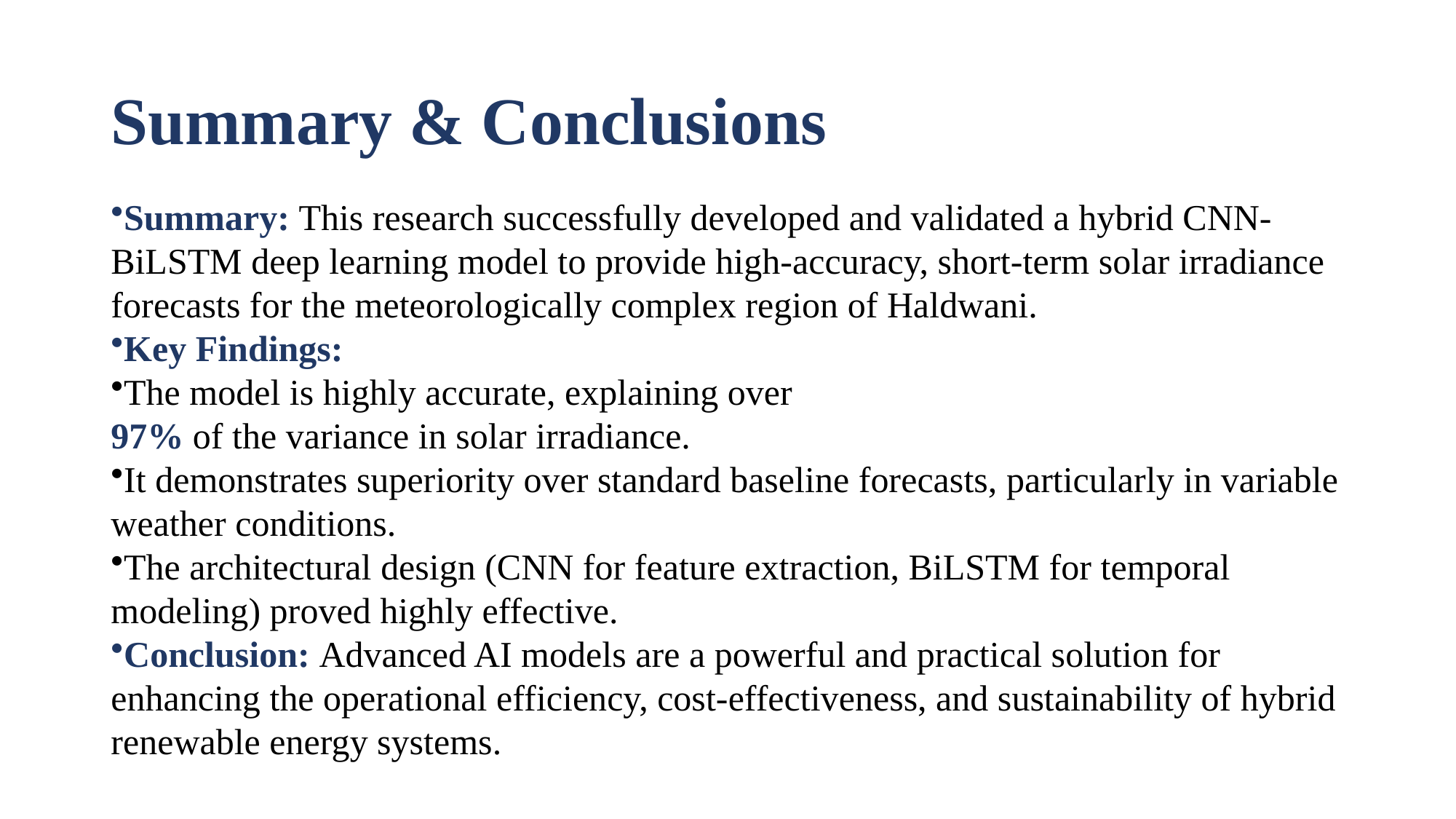

# Summary & Conclusions
Summary: This research successfully developed and validated a hybrid CNN-BiLSTM deep learning model to provide high-accuracy, short-term solar irradiance forecasts for the meteorologically complex region of Haldwani.
Key Findings:
The model is highly accurate, explaining over
97% of the variance in solar irradiance.
It demonstrates superiority over standard baseline forecasts, particularly in variable weather conditions.
The architectural design (CNN for feature extraction, BiLSTM for temporal modeling) proved highly effective.
Conclusion: Advanced AI models are a powerful and practical solution for enhancing the operational efficiency, cost-effectiveness, and sustainability of hybrid renewable energy systems.